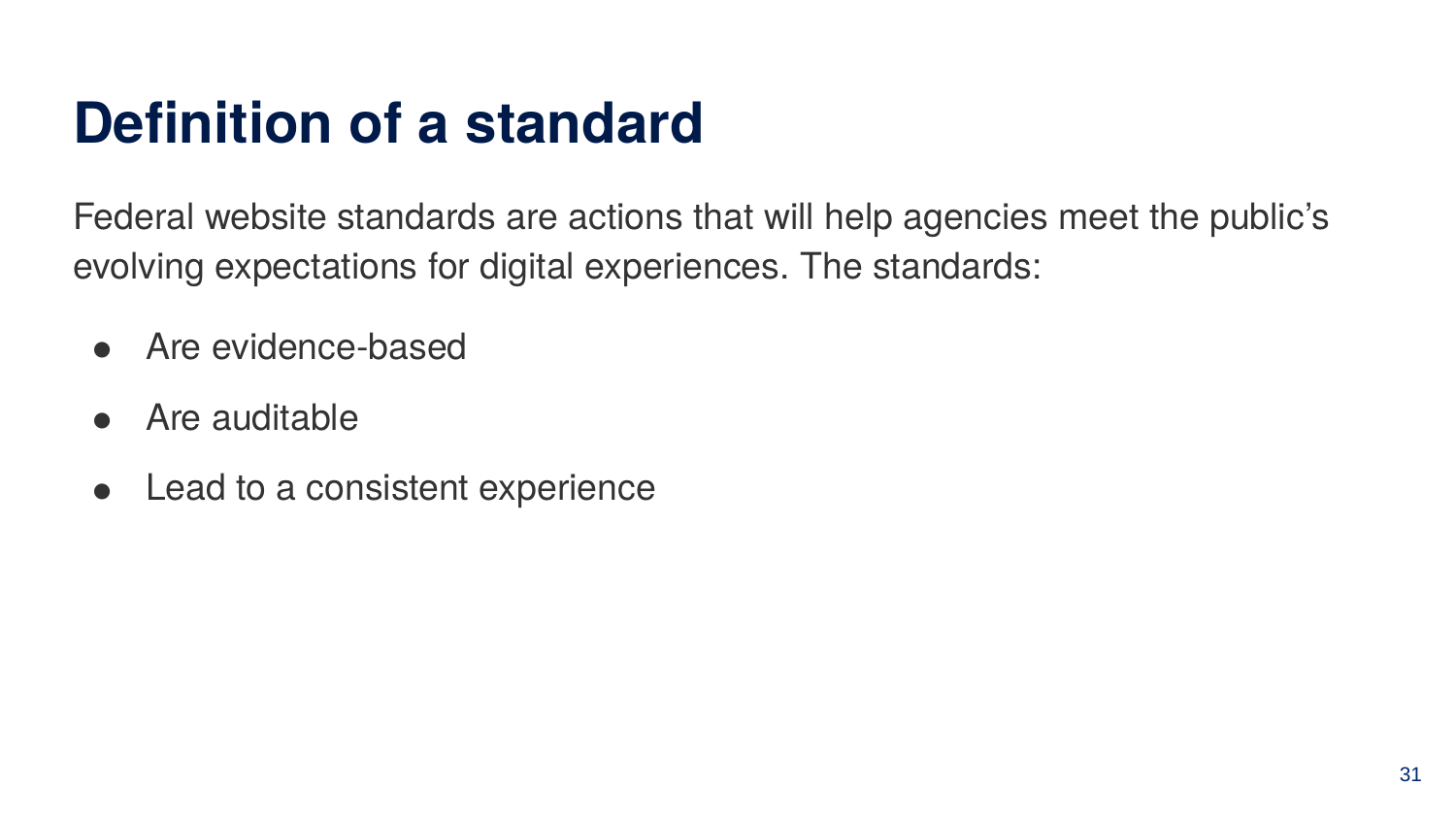

# Definition of a standard
Federal website standards are actions that will help agencies meet the public’s evolving expectations for digital experiences. The standards:
Are evidence-based
Are auditable
Lead to a consistent experience
31